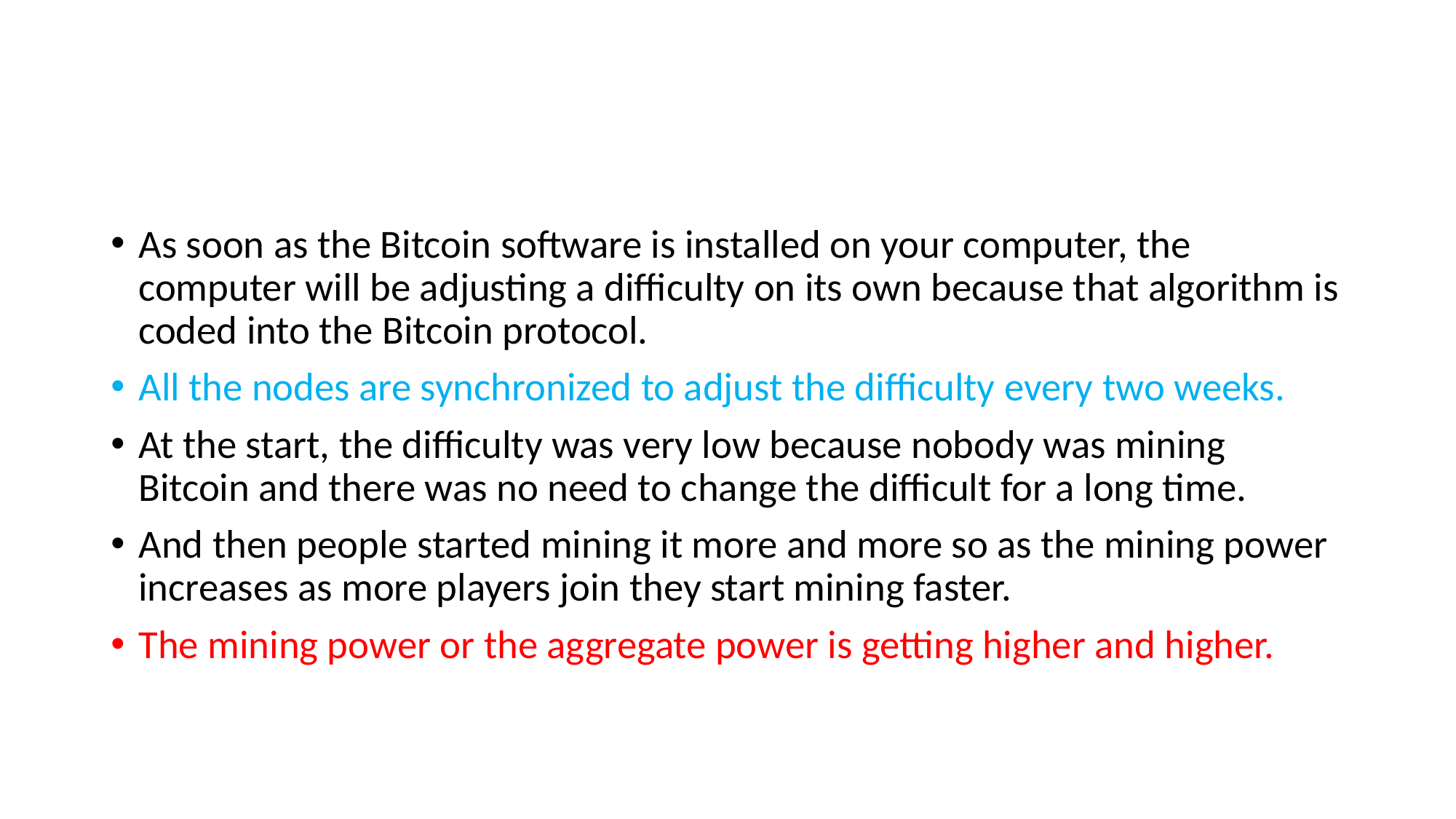

#
As soon as the Bitcoin software is installed on your computer, the computer will be adjusting a difficulty on its own because that algorithm is coded into the Bitcoin protocol.
All the nodes are synchronized to adjust the difficulty every two weeks.
At the start, the difficulty was very low because nobody was mining Bitcoin and there was no need to change the difficult for a long time.
And then people started mining it more and more so as the mining power increases as more players join they start mining faster.
The mining power or the aggregate power is getting higher and higher.